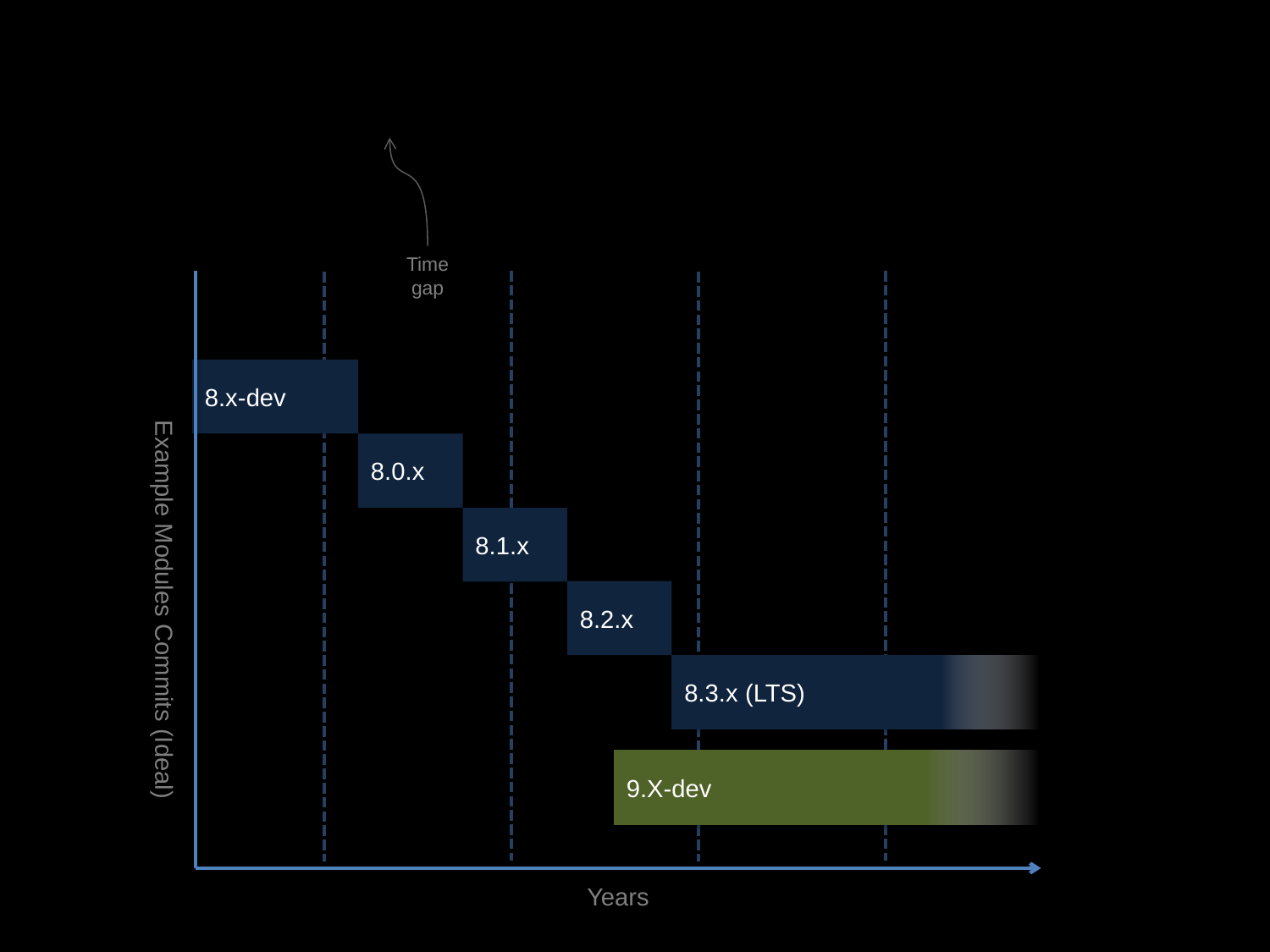

Time gap
8.x-dev
8.0.x
8.1.x
Example Modules Commits (Ideal)
8.2.x
8.3.x (LTS)
9.X-dev
Years